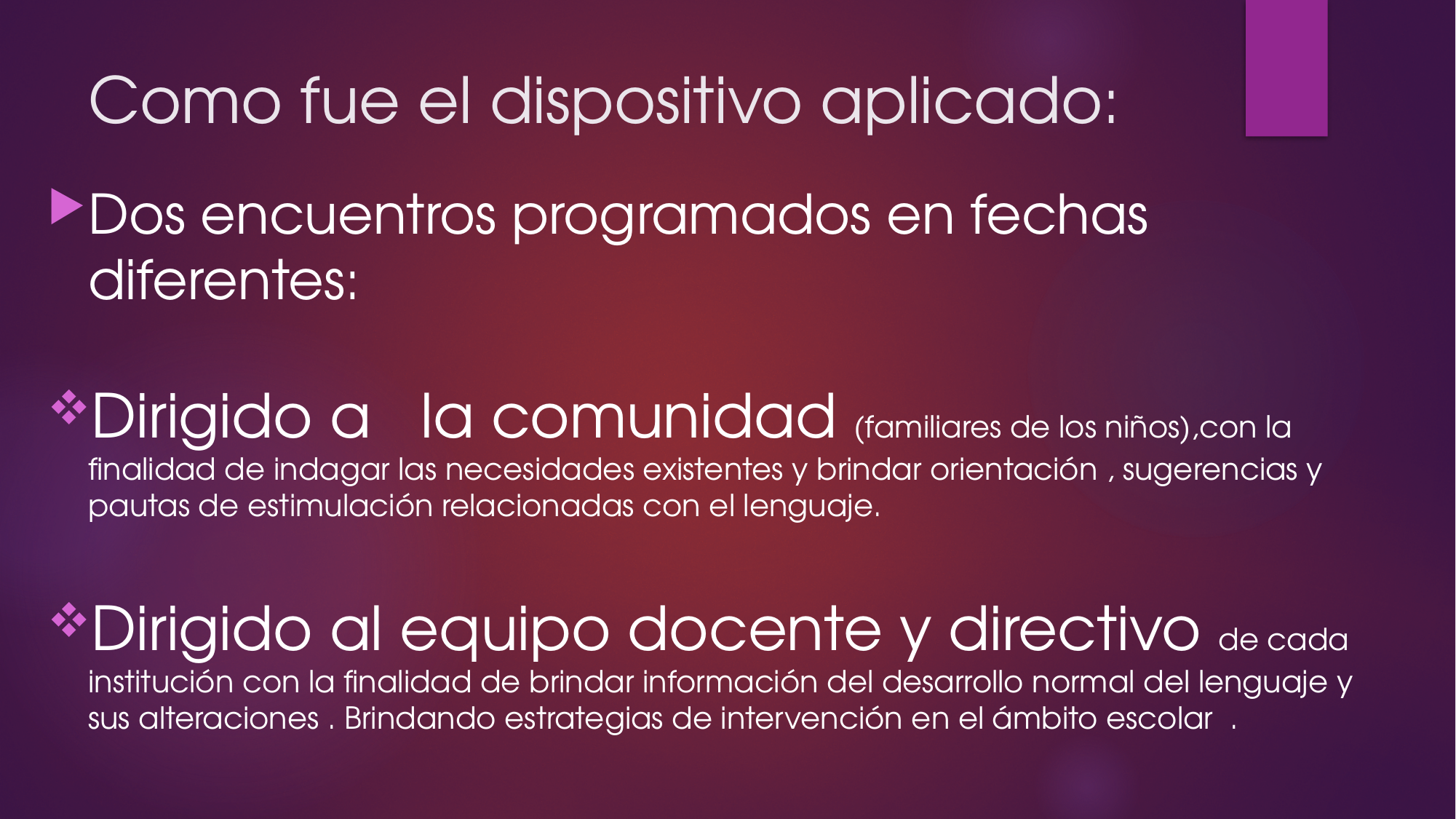

# Como fue el dispositivo aplicado:
Dos encuentros programados en fechas diferentes:

Dirigido a   la comunidad (familiares de los niños),con la finalidad de indagar las necesidades existentes y brindar orientación , sugerencias y pautas de estimulación relacionadas con el lenguaje.

Dirigido al equipo docente y directivo de cada institución con la finalidad de brindar información del desarrollo normal del lenguaje y sus alteraciones . Brindando estrategias de intervención en el ámbito escolar  .